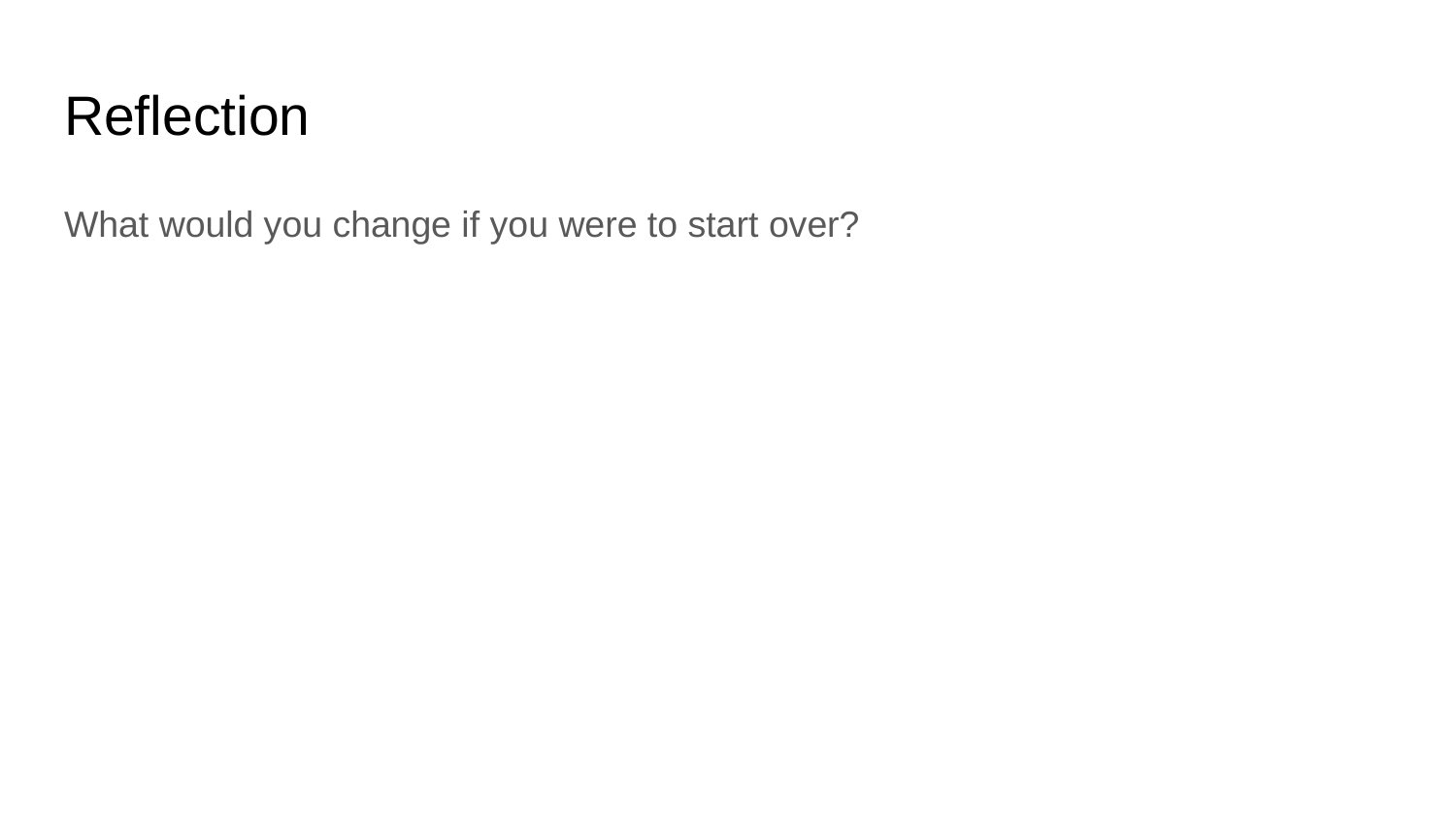

# Reflection
What would you change if you were to start over?